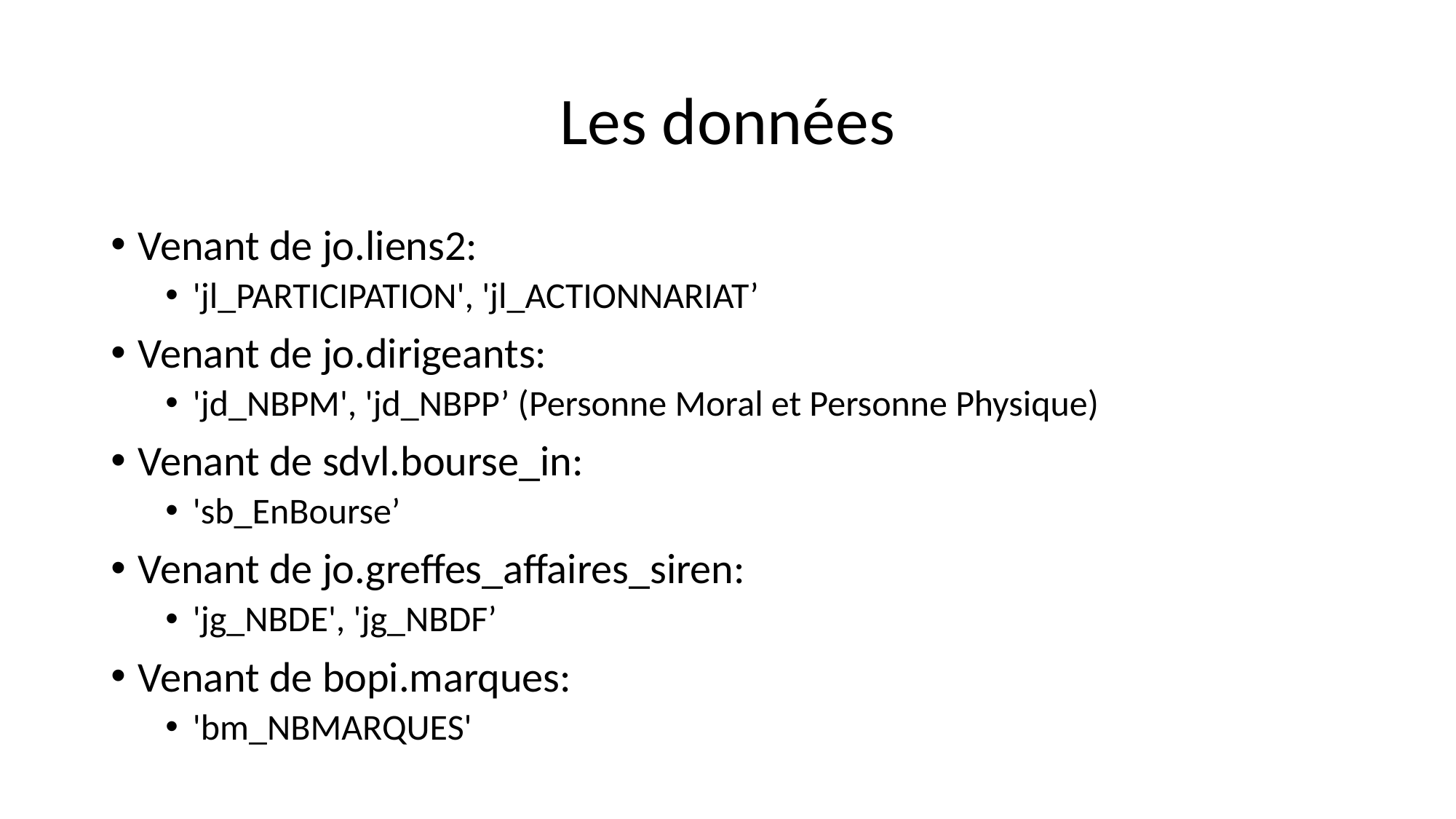

# Les données

Venant de jo.liens2:
'jl_PARTICIPATION', 'jl_ACTIONNARIAT’
Venant de jo.dirigeants:
'jd_NBPM', 'jd_NBPP’ (Personne Moral et Personne Physique)
Venant de sdvl.bourse_in:
'sb_EnBourse’
Venant de jo.greffes_affaires_siren:
'jg_NBDE', 'jg_NBDF’
Venant de bopi.marques:
'bm_NBMARQUES'